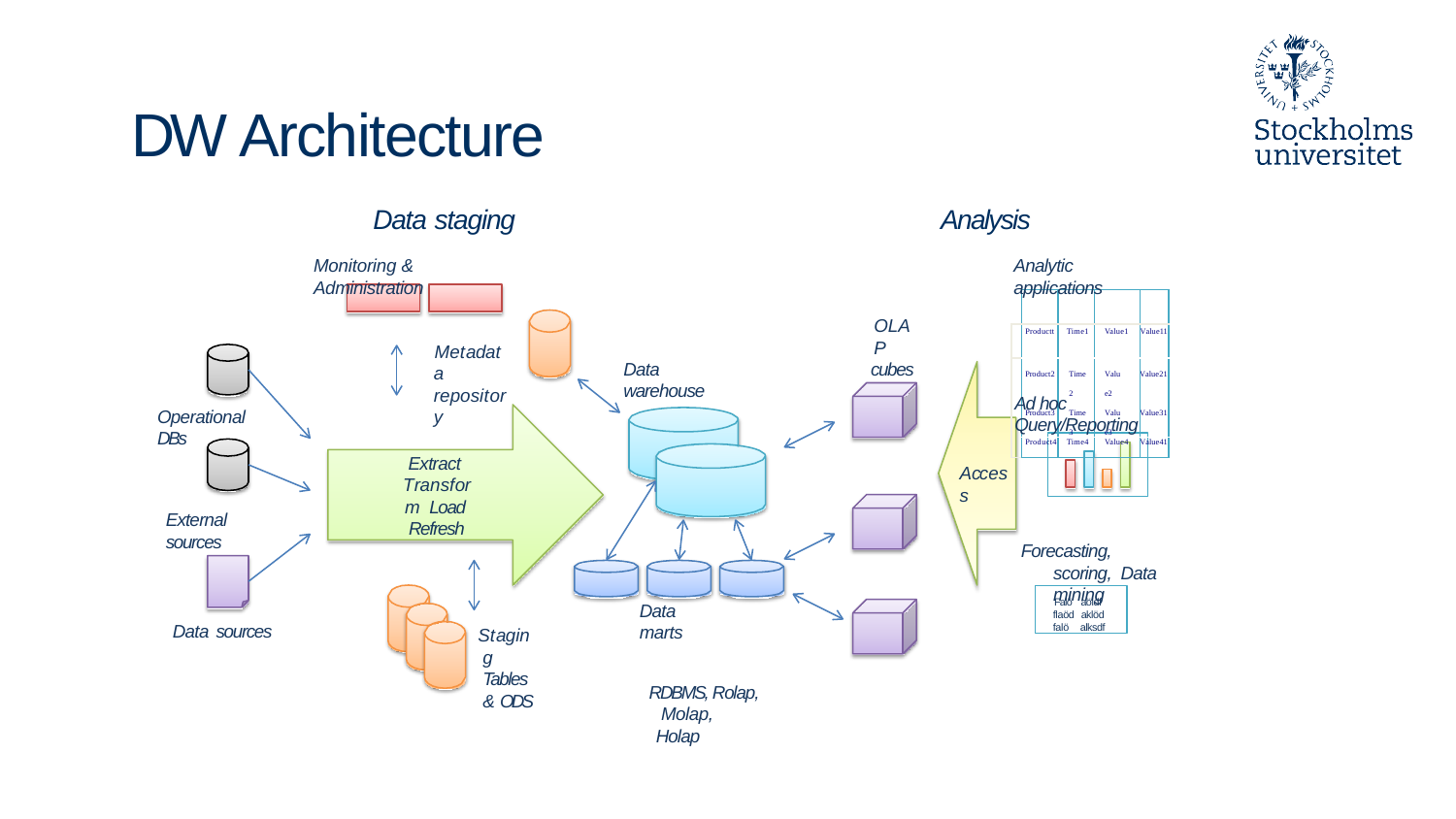

DW Architecture
Data staging
Monitoring & Administration
Analysis
Analytic applications

|  |  |  |  |  |
| --- | --- | --- | --- | --- |
|  | Productt | Time1 | Value1 | Value11 |
|  | Product2 Product3 | Time2 Time3 | Value2 Value3 | Value21 Value31 |
|  | Product4 | Time4 | Value4 | Value41 |

OLAP
cubes

Metadata  repository

Data warehouse

Ad hoc Query/Reporting

Operational DBs

Extract  Transform  Load  Refresh

Access

External sources

Forecasting, scoring,  Data mining

Falö aöldf  flaöd aklöd  falö    alksdf

Data marts

Data sources

Staging  Tables  & ODS

RDBMS, Rolap,  Molap, Holap